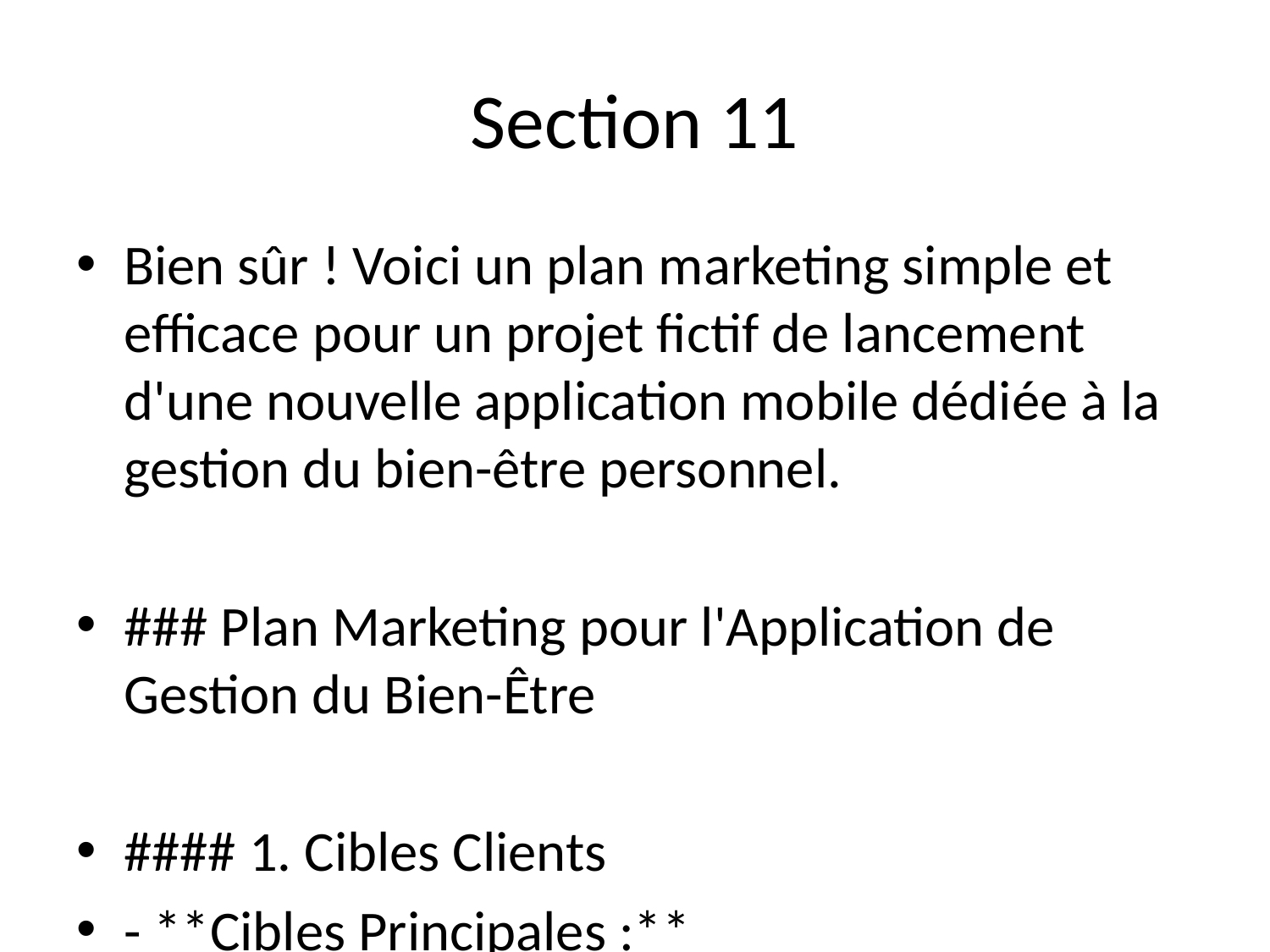

# Section 11
Bien sûr ! Voici un plan marketing simple et efficace pour un projet fictif de lancement d'une nouvelle application mobile dédiée à la gestion du bien-être personnel.

### Plan Marketing pour l'Application de Gestion du Bien-Être

#### 1. Cibles Clients
- **Cibles Principales :**
  - **Jeunes adultes (18-30 ans)** : Soucieux de leur bien-être, souvent en quête d'applications qui les aident à gérer leur stress et leur santé mentale.
  - **Professionnels (30-45 ans)** : Cherchant des moyens de mieux gérer leur équilibre vie professionnelle/vie personnelle.

- **Cibles Secondaires :**
  - **Étudiants** : Intéressés par des outils pour mieux gérer leur temps et leur bien-être.
  - **Parents** : Soucieux de trouver des solutions pour gérer le stress et le bien-être familial.

#### 2. Canaux de Communication
- **Digital :**
  - **Réseaux Sociaux :** Campagnes publicitaires ciblées sur Instagram et Facebook, où se trouve une grande partie de notre audience.
  - **Influenceurs :** Collaborat